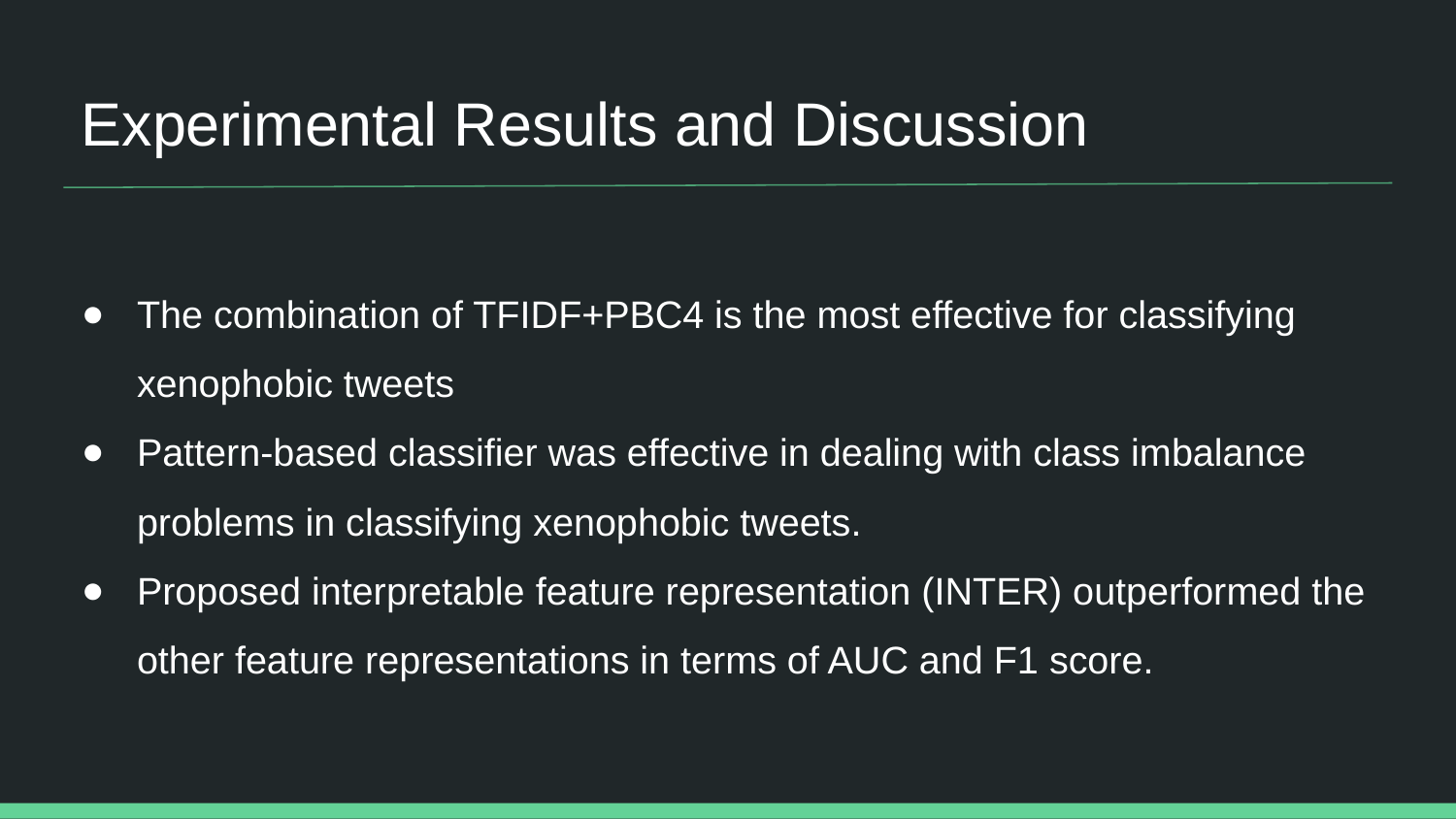

# Experimental Results and Discussion
The combination of TFIDF+PBC4 is the most effective for classifying xenophobic tweets
Pattern-based classifier was effective in dealing with class imbalance problems in classifying xenophobic tweets.
Proposed interpretable feature representation (INTER) outperformed the other feature representations in terms of AUC and F1 score.